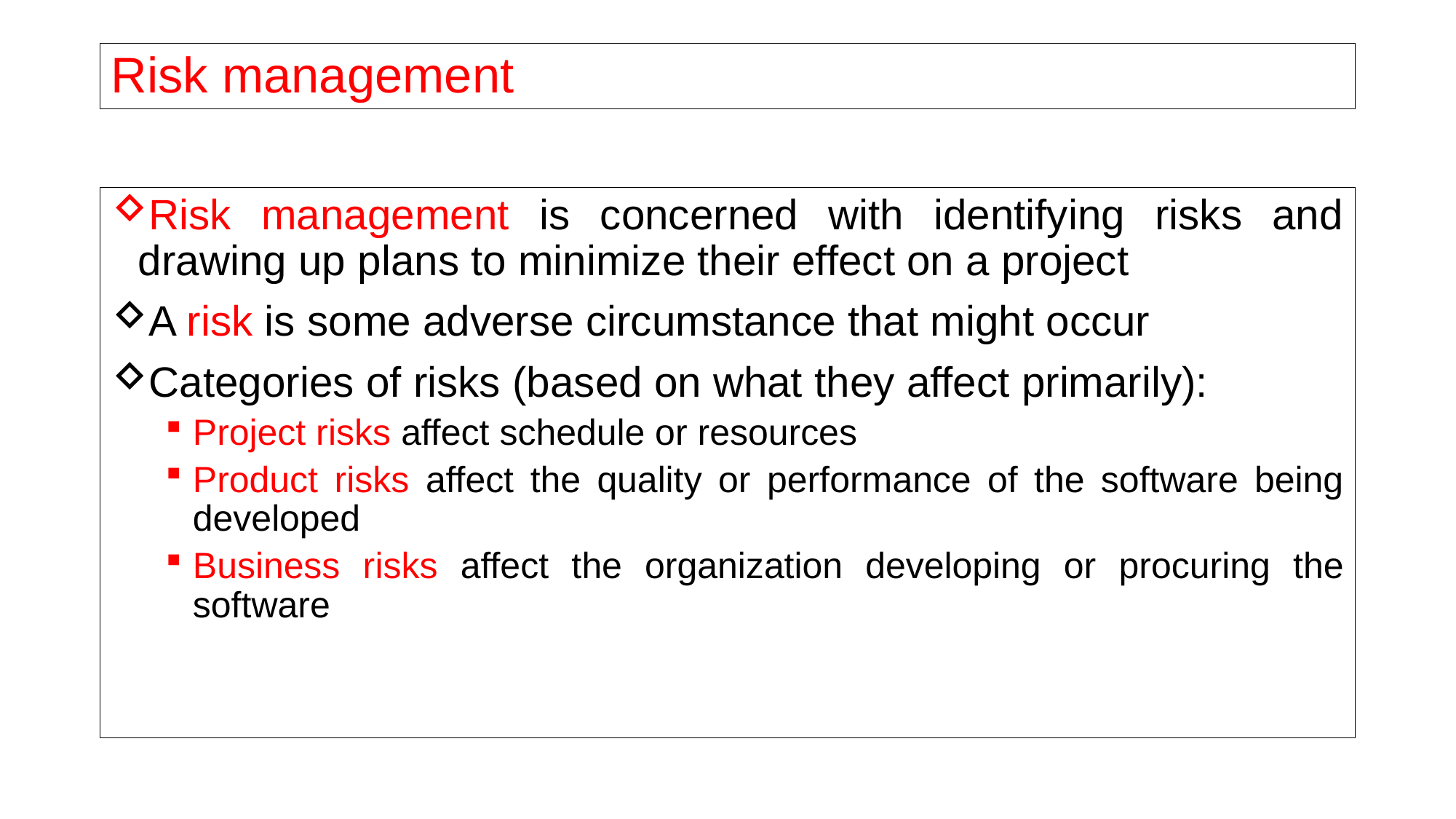

# Risk management
Risk management is concerned with identifying risks and drawing up plans to minimize their effect on a project
A risk is some adverse circumstance that might occur
Categories of risks (based on what they affect primarily):
Project risks affect schedule or resources
Product risks affect the quality or performance of the software being developed
Business risks affect the organization developing or procuring the software